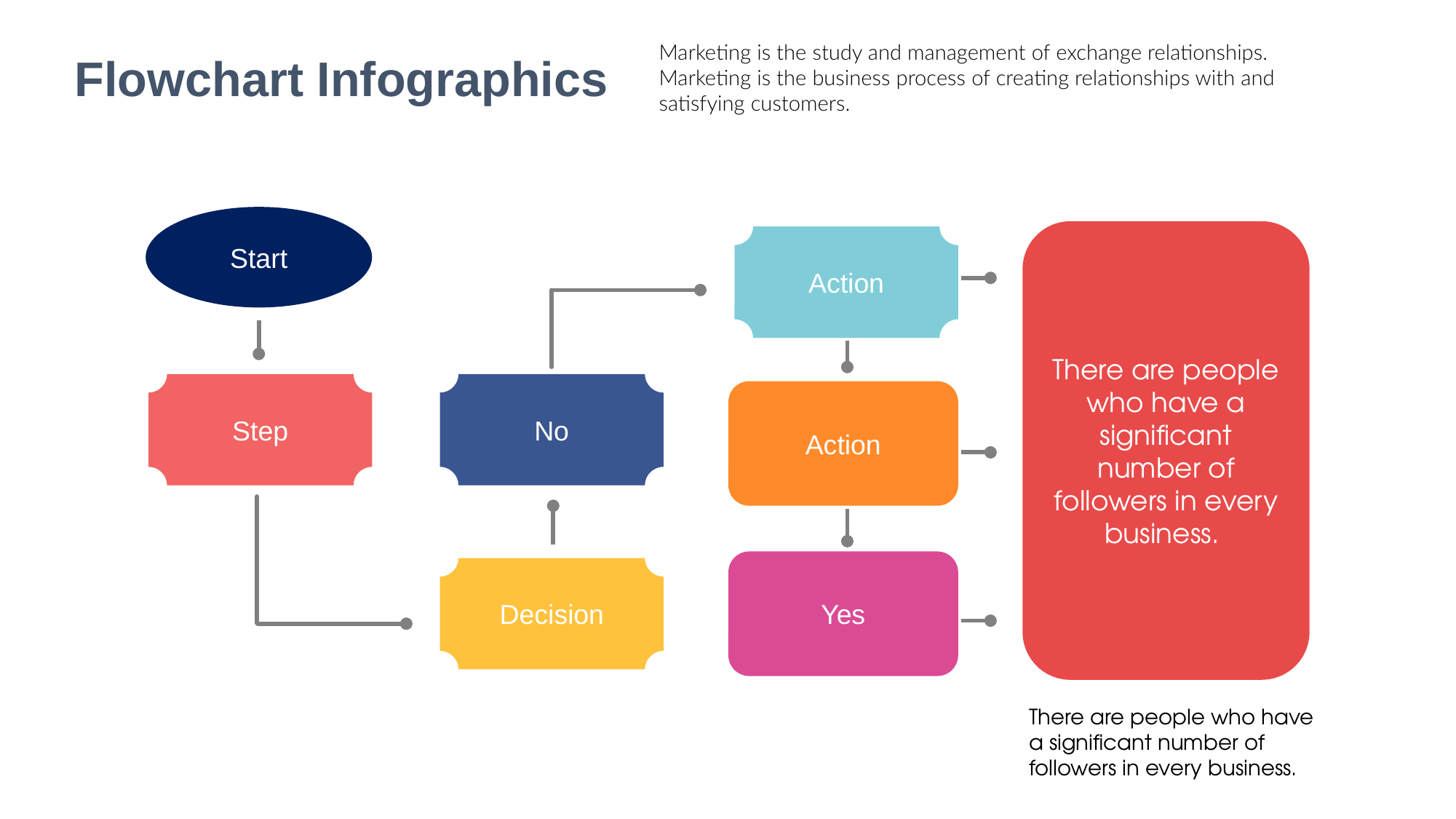

Marketing is the study and management of exchange relationships. Marketing is the business process of creating relationships with and satisfying customers.
Flowchart Infographics
Start
There are people who have a significant number of followers in every business.
Action
Step
No
Action
Yes
Decision
There are people who have a significant number of followers in every business.